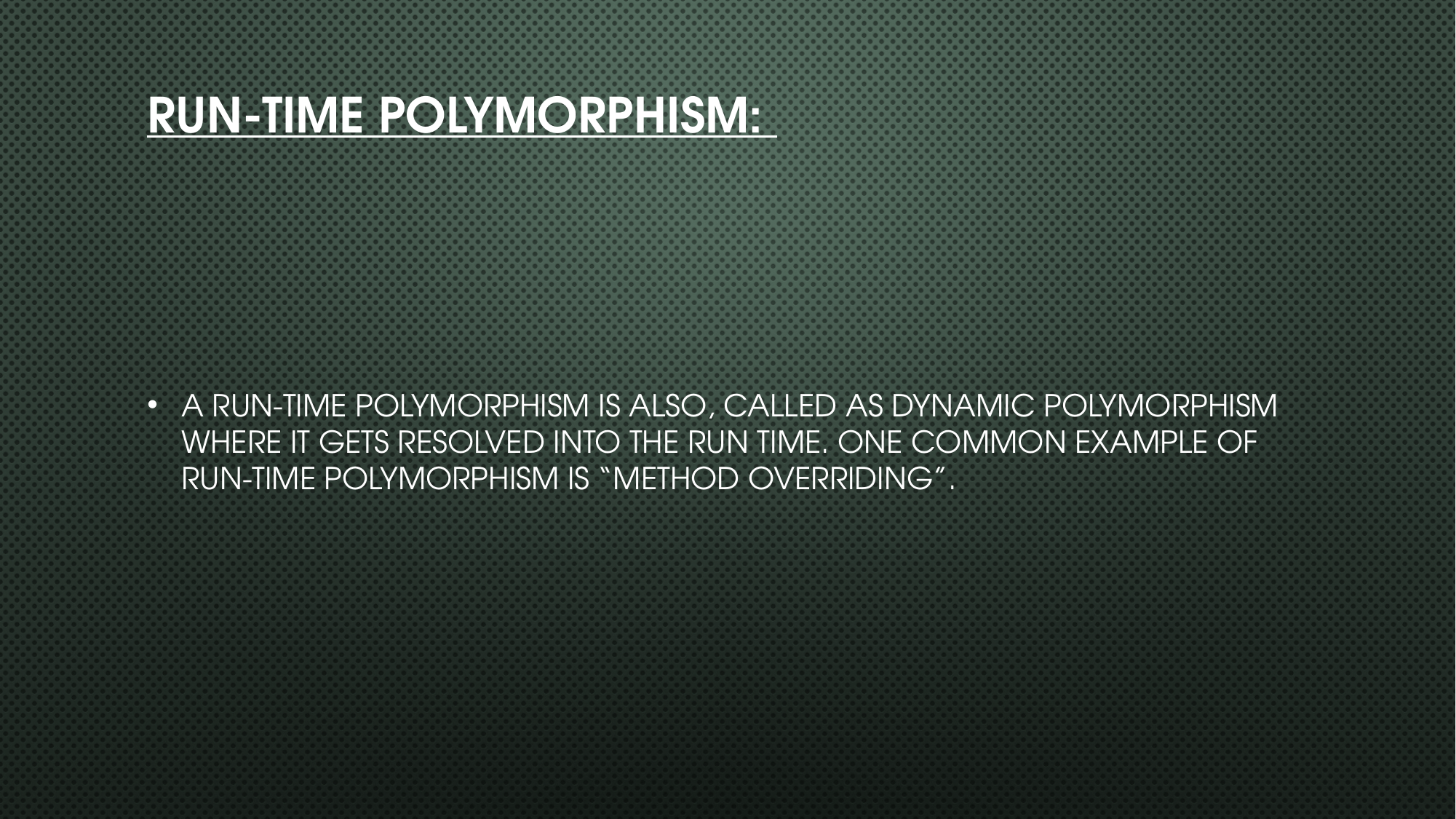

# Run-time Polymorphism:
A run-time Polymorphism is also, called as dynamic polymorphism where it gets resolved into the run time. One common example of Run-time polymorphism is “method overriding”.